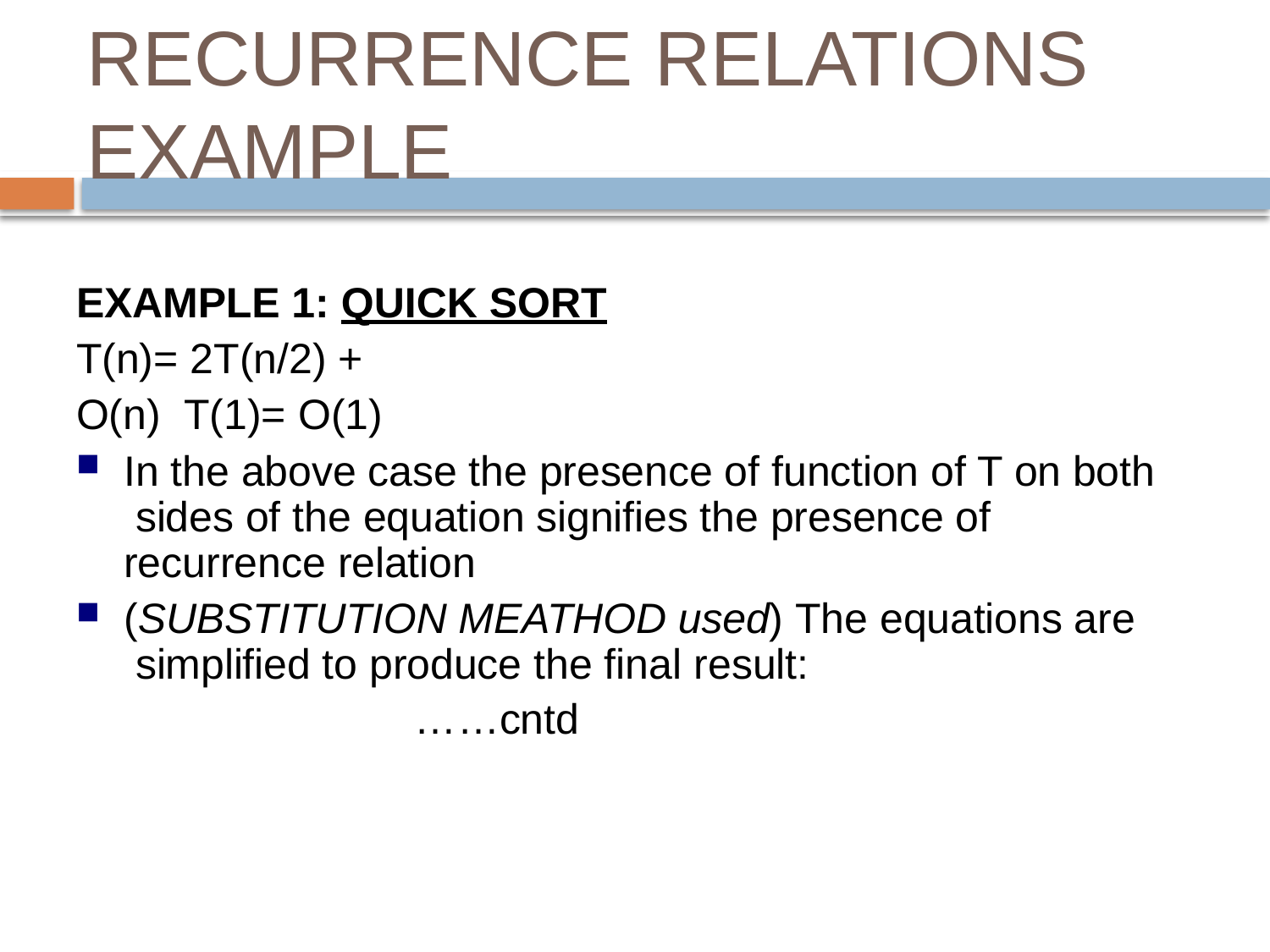

# RECURRENCE RELATIONS  EXAMPLE
EXAMPLE 1: QUICK SORT
T(n)= 2T(n/2) + O(n)  T(1)= O(1)
In the above case the presence of function of T on both  sides of the equation signifies the presence of  recurrence relation
(SUBSTITUTION MEATHOD used) The equations are  simplified to produce the final result:
……cntd